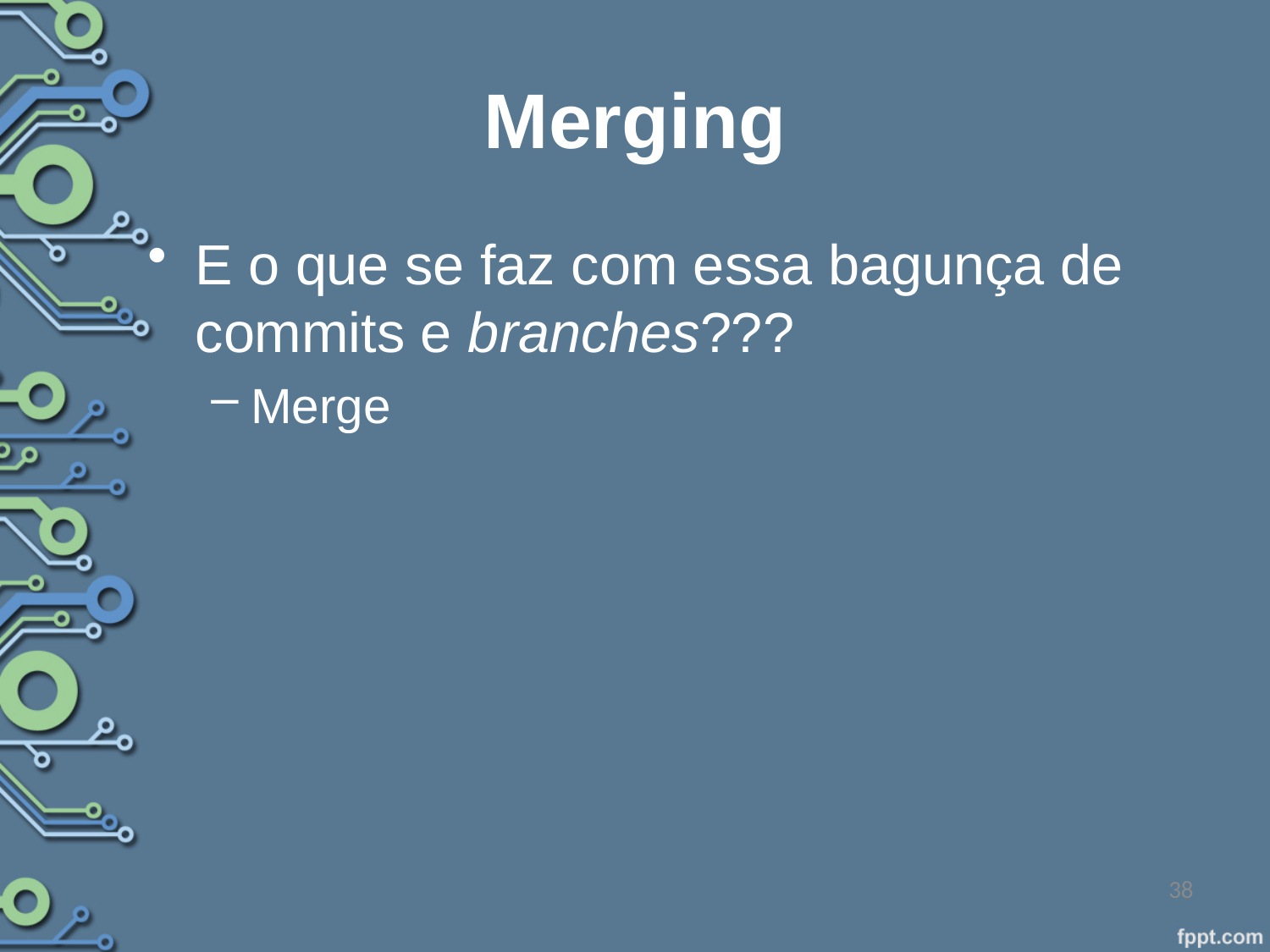

# Merging
E o que se faz com essa bagunça de commits e branches???
Merge
38